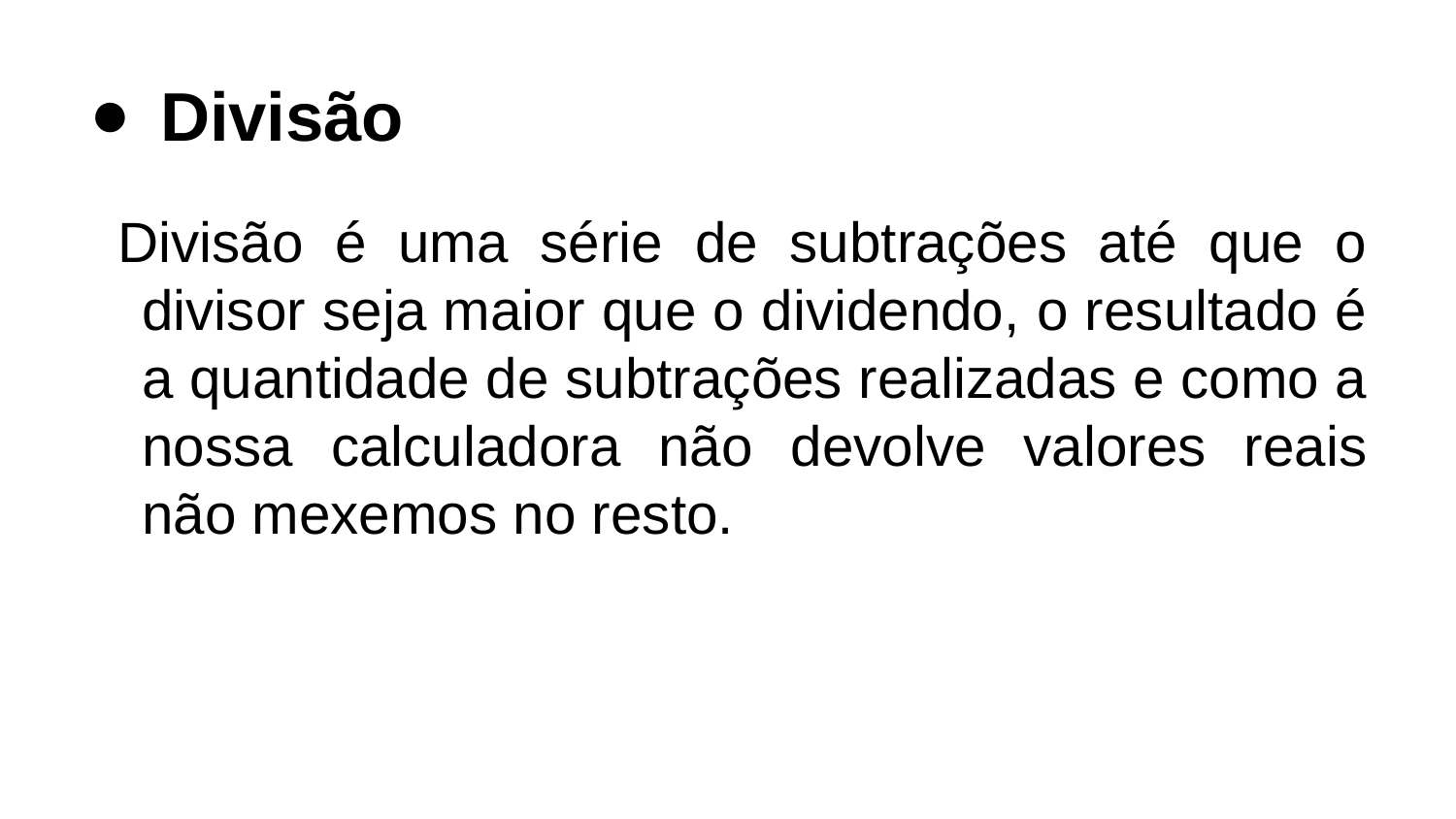

# Divisão
Divisão é uma série de subtrações até que o divisor seja maior que o dividendo, o resultado é a quantidade de subtrações realizadas e como a nossa calculadora não devolve valores reais não mexemos no resto.